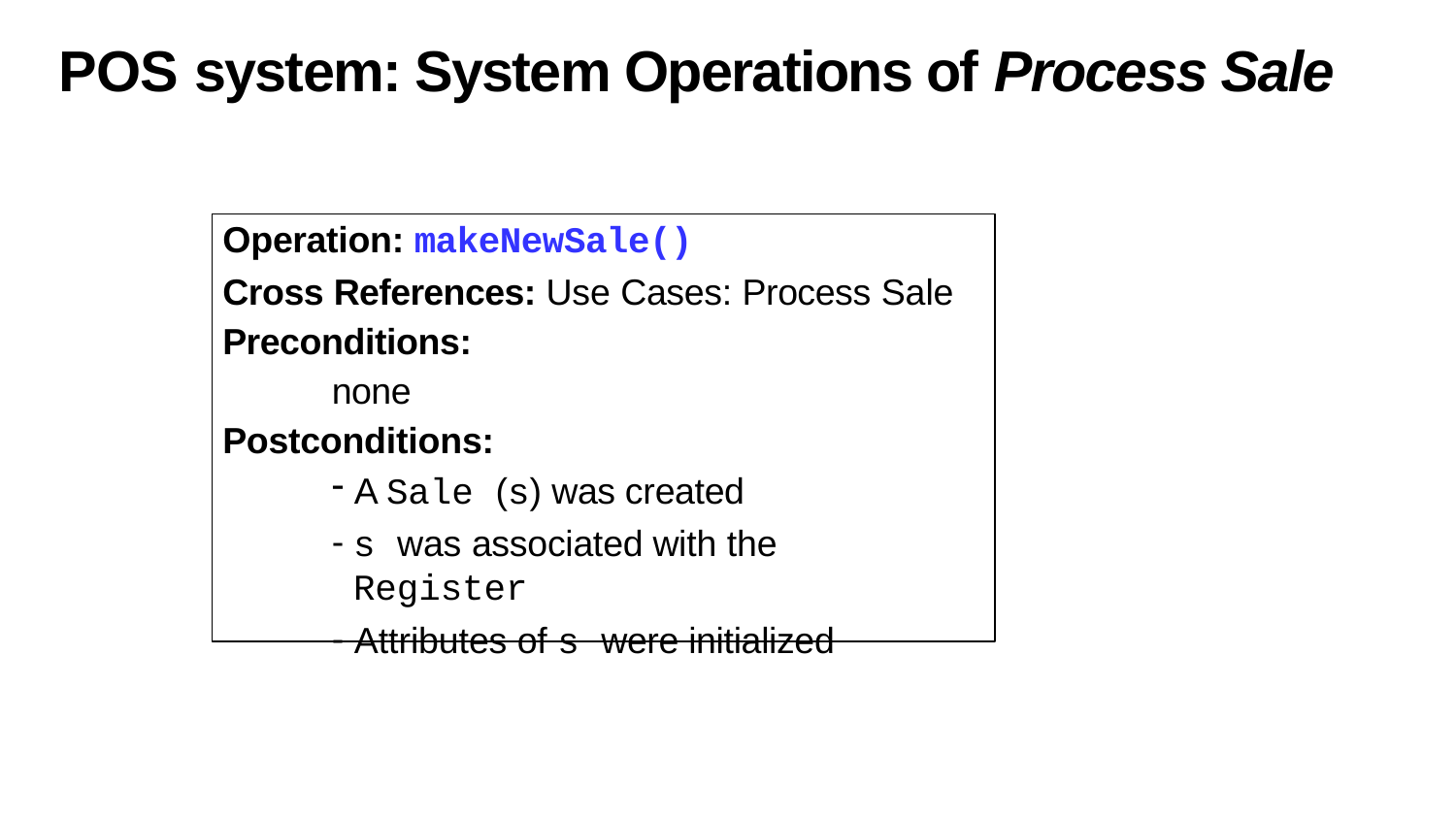

# POS system: System Operations of Process Sale
Operation: makeNewSale()
Cross References: Use Cases: Process Sale
Preconditions:
none
Postconditions:
A Sale (s) was created
s was associated with the Register
Attributes of s were initialized